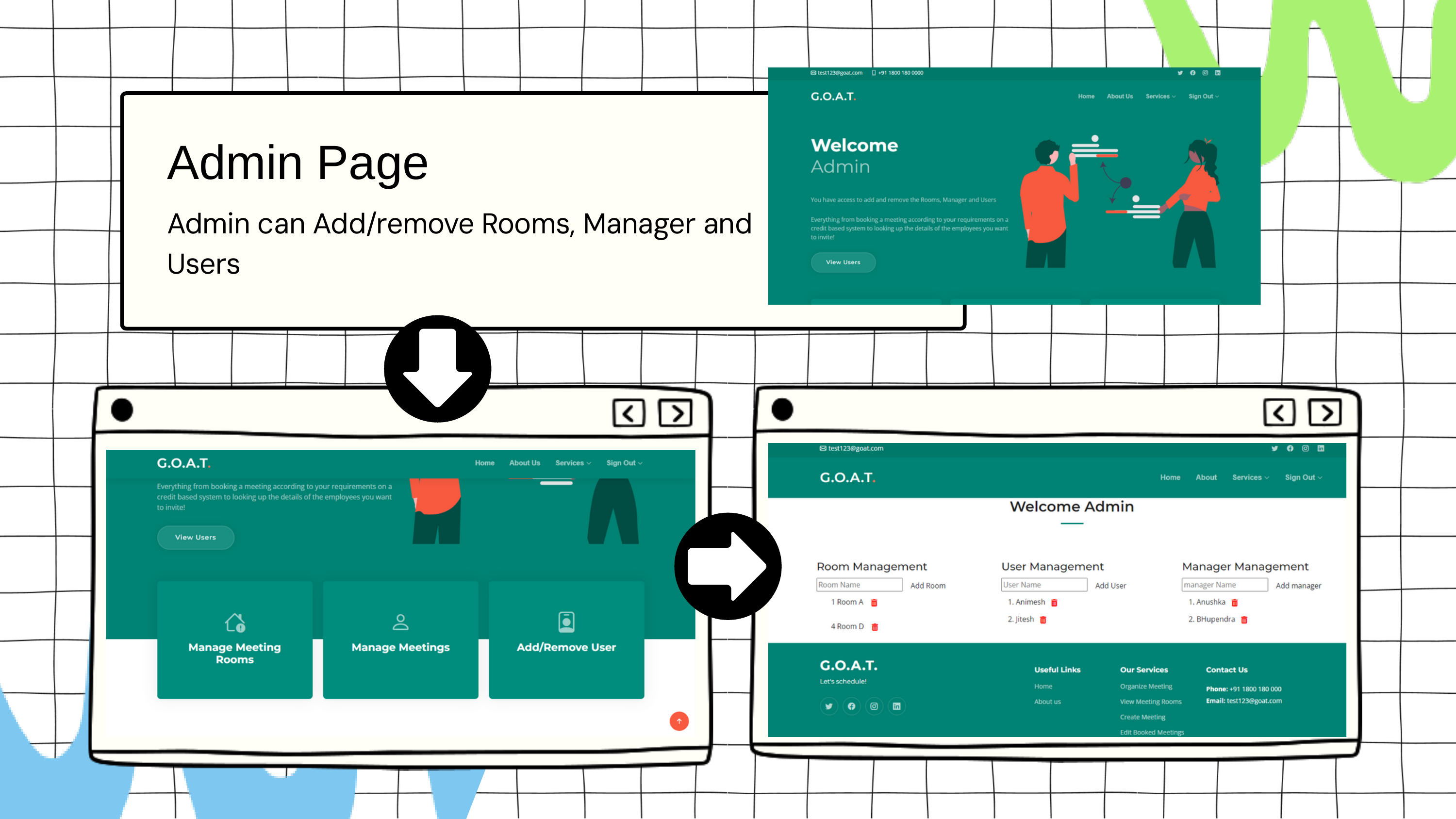

Admin Page

Admin can Add/remove Rooms, Manager and Users